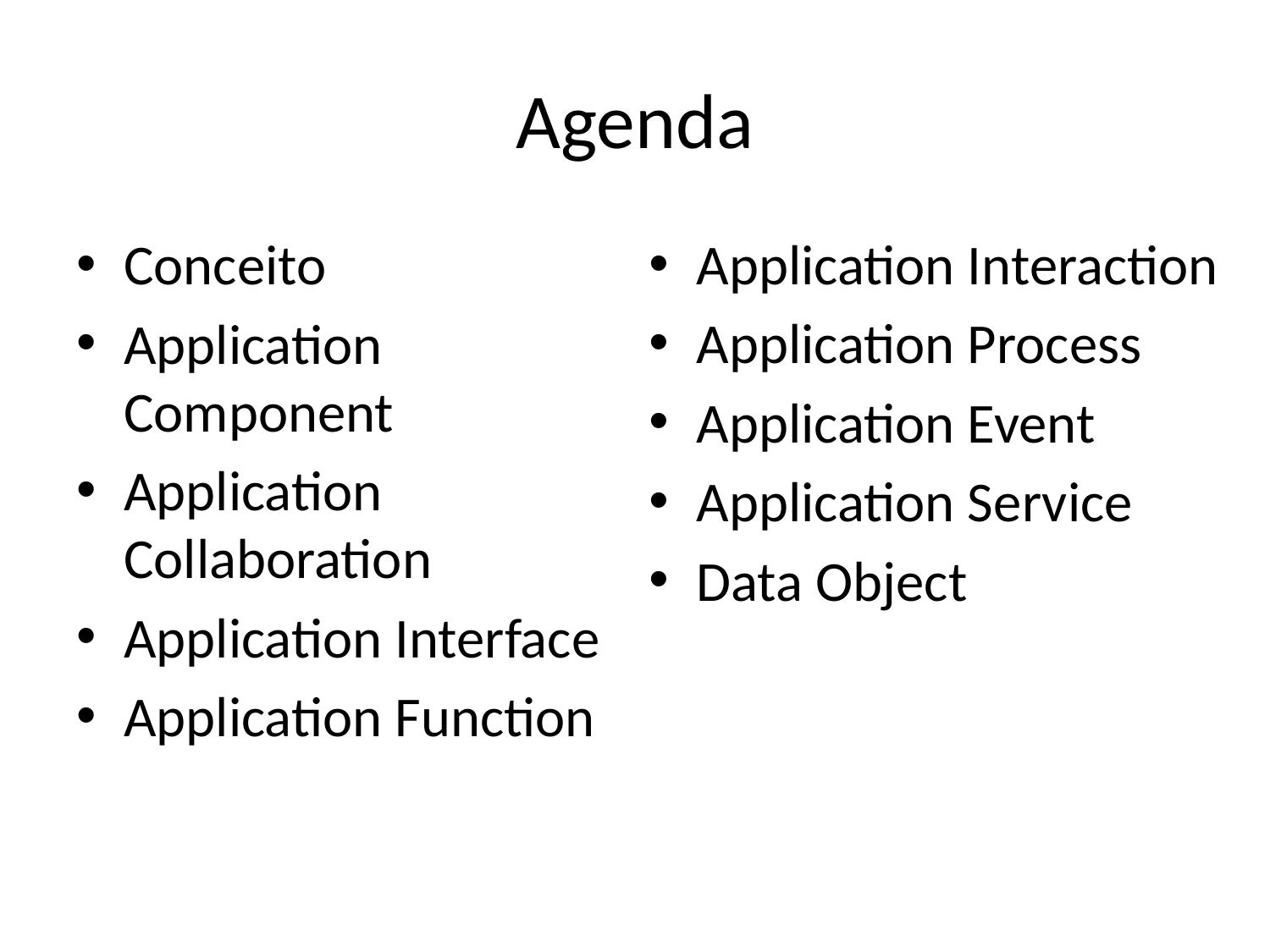

# Agenda
Conceito
Application Component
Application Collaboration
Application Interface
Application Function
Application Interaction
Application Process
Application Event
Application Service
Data Object